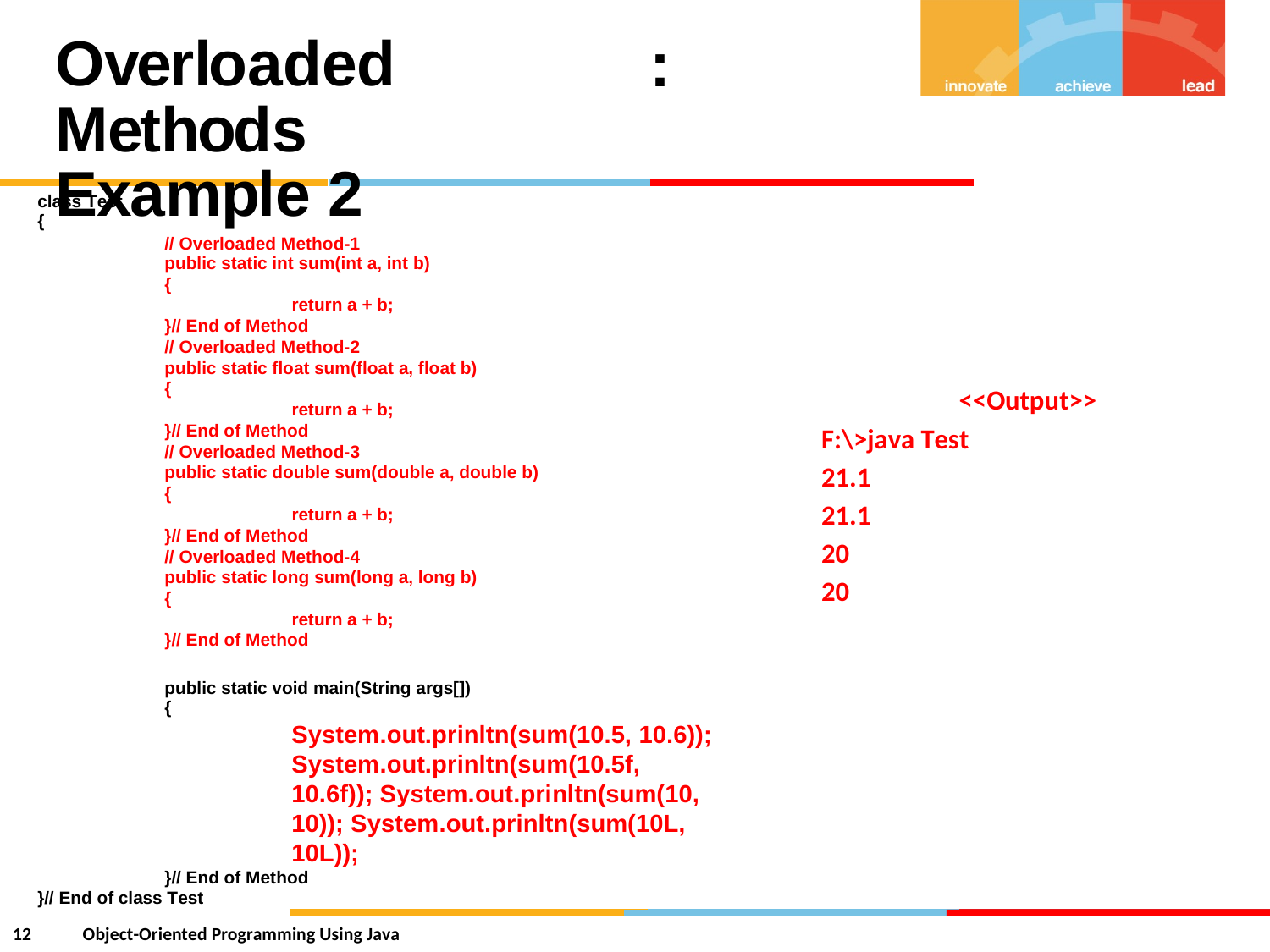

Overloaded Methods
Example 2
:

class Test
{
// Overloaded Method-1
public static int sum(int a, int b)
{
return a + b;
}// End of Method
// Overloaded Method-2
public static float sum(float a, float b)
{
return a + b;
}// End of Method
// Overloaded Method-3
public static double sum(double a, double b)
{
return a + b;
}// End of Method
// Overloaded Method-4
public static long sum(long a, long b)
{
return a + b;
}// End of Method
<<Output>>
F:\>java Test
21.1
21.1
20
20
public static void main(String args[])
{
System.out.prinltn(sum(10.5, 10.6)); System.out.prinltn(sum(10.5f, 10.6f)); System.out.prinltn(sum(10, 10)); System.out.prinltn(sum(10L, 10L));
}// End of Method
}// End of class Test

12
Object-Oriented Programming Using Java